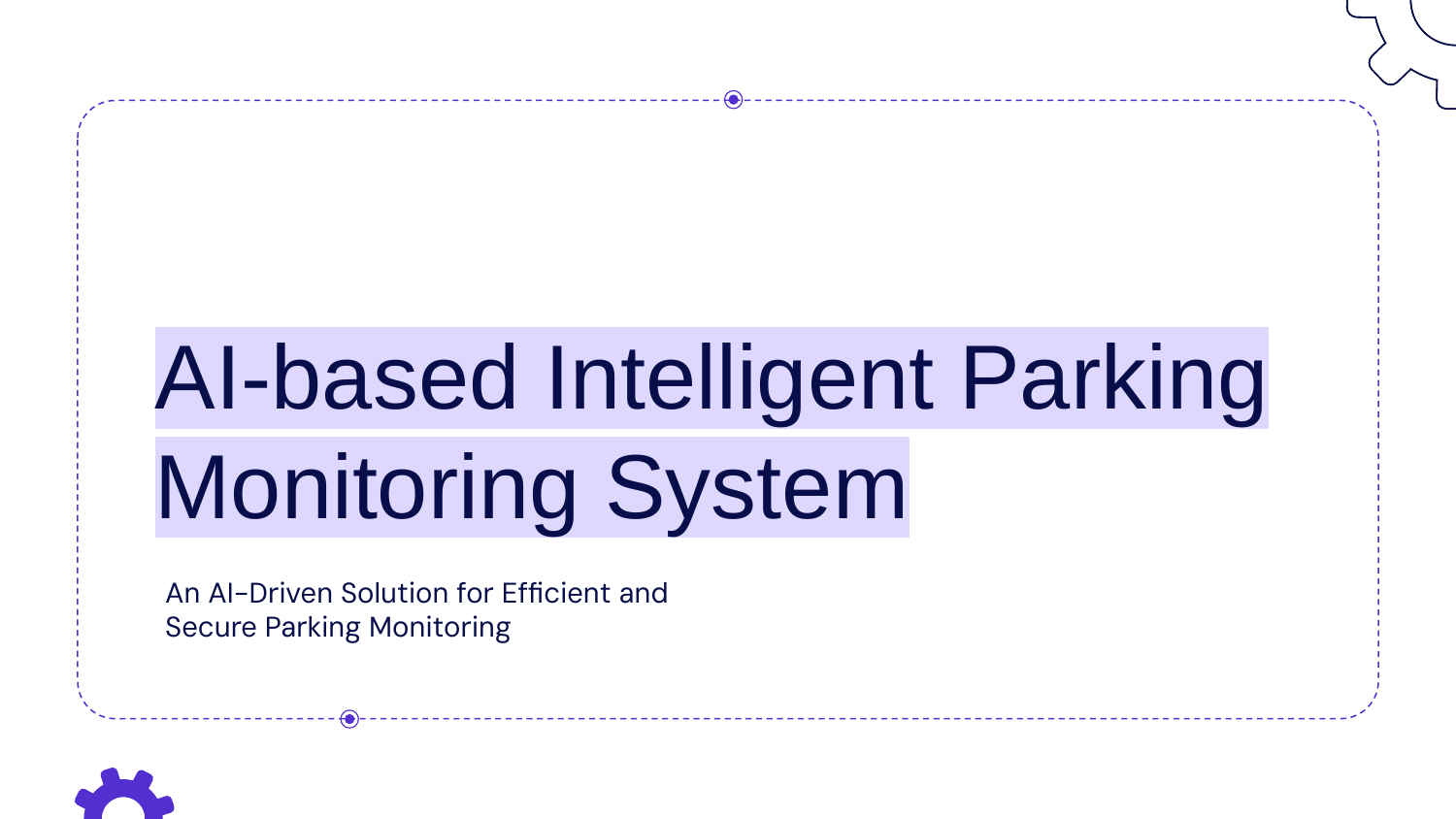

# AI-based Intelligent Parking Monitoring System
An AI-Driven Solution for Efficient and Secure Parking Monitoring